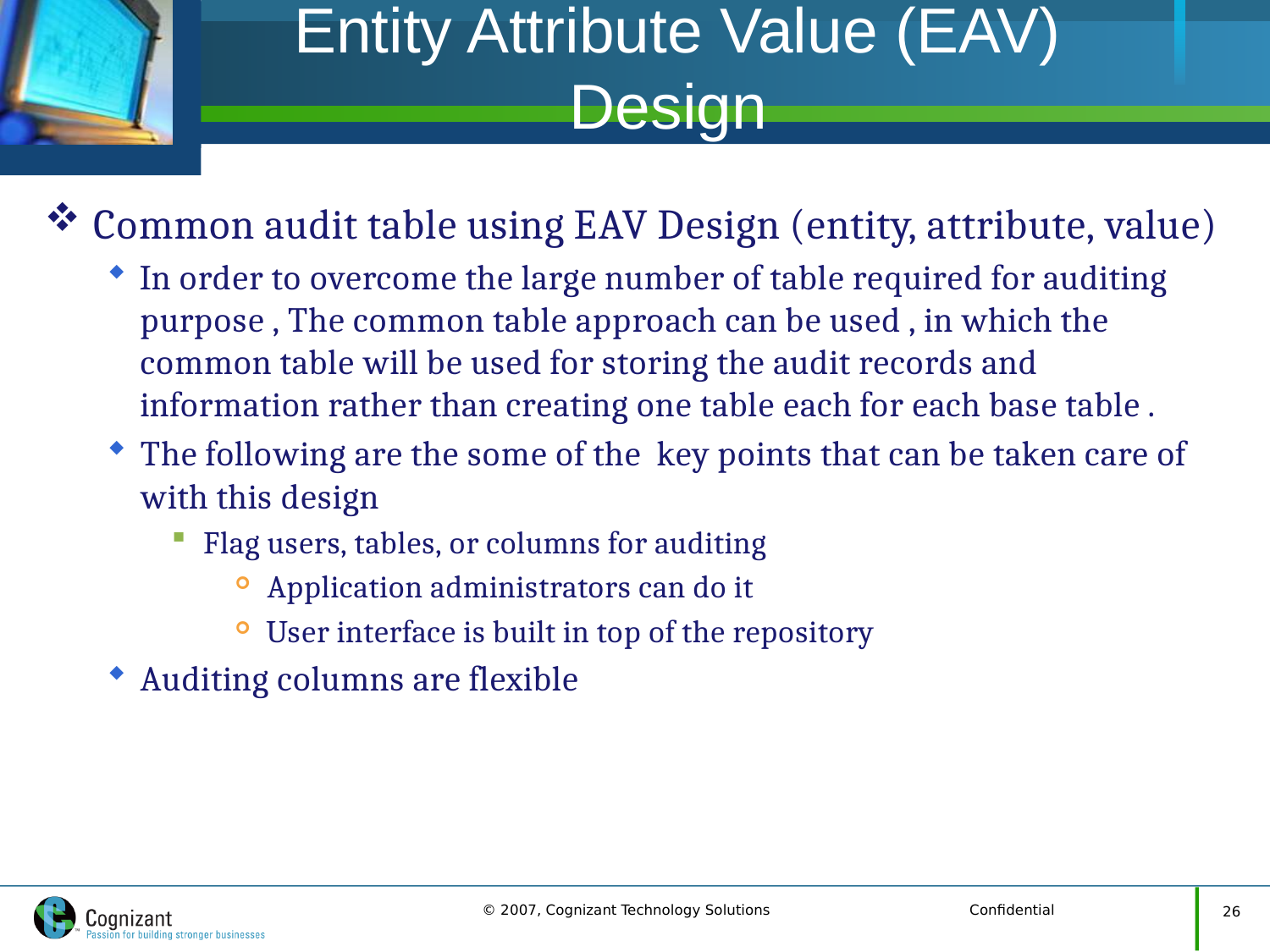

# Entity Attribute Value (EAV) Design
Common audit table using EAV Design (entity, attribute, value)
In order to overcome the large number of table required for auditing purpose , The common table approach can be used , in which the common table will be used for storing the audit records and information rather than creating one table each for each base table .
The following are the some of the  key points that can be taken care of with this design
Flag users, tables, or columns for auditing
Application administrators can do it
User interface is built in top of the repository
Auditing columns are flexible

26